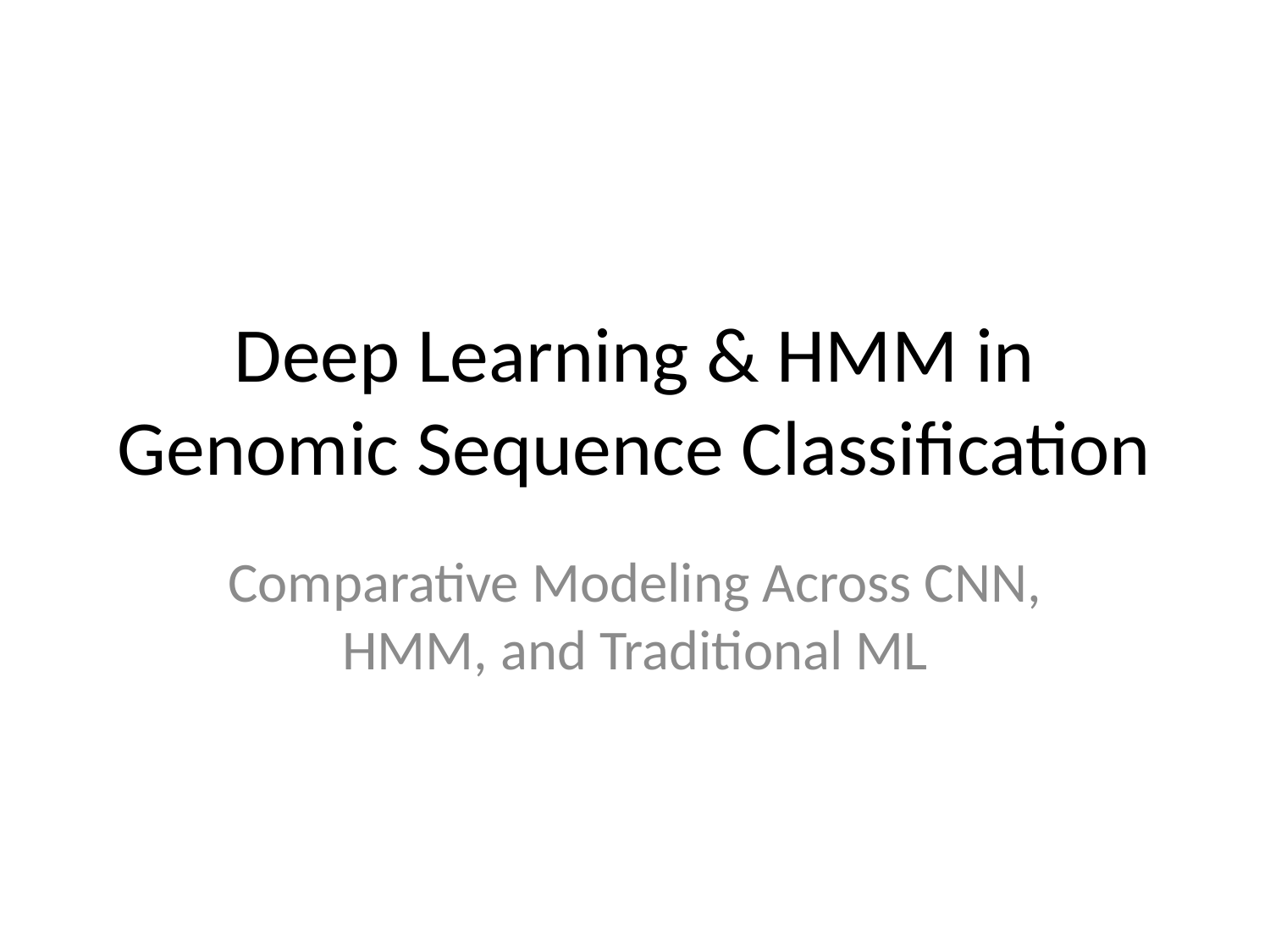

# Deep Learning & HMM in Genomic Sequence Classification
Comparative Modeling Across CNN, HMM, and Traditional ML